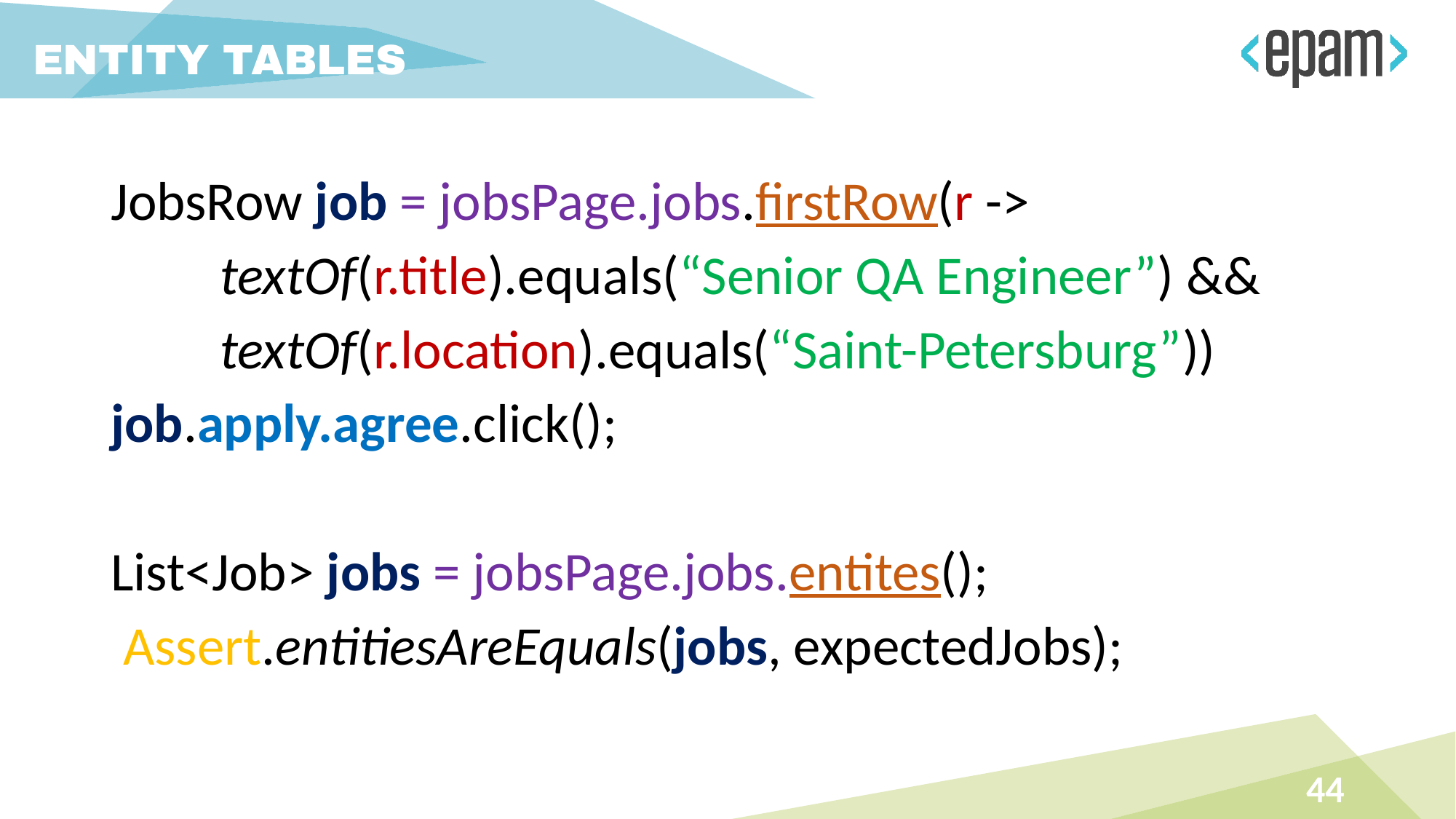

Entity tables
JobsRow job = jobsPage.jobs.firstRow(r ->
	textOf(r.title).equals(“Senior QA Engineer”) &&
	textOf(r.location).equals(“Saint-Petersburg”))
job.apply.agree.click();

List<Job> jobs = jobsPage.jobs.entites();
 Assert.entitiesAreEquals(jobs, expectedJobs);
44